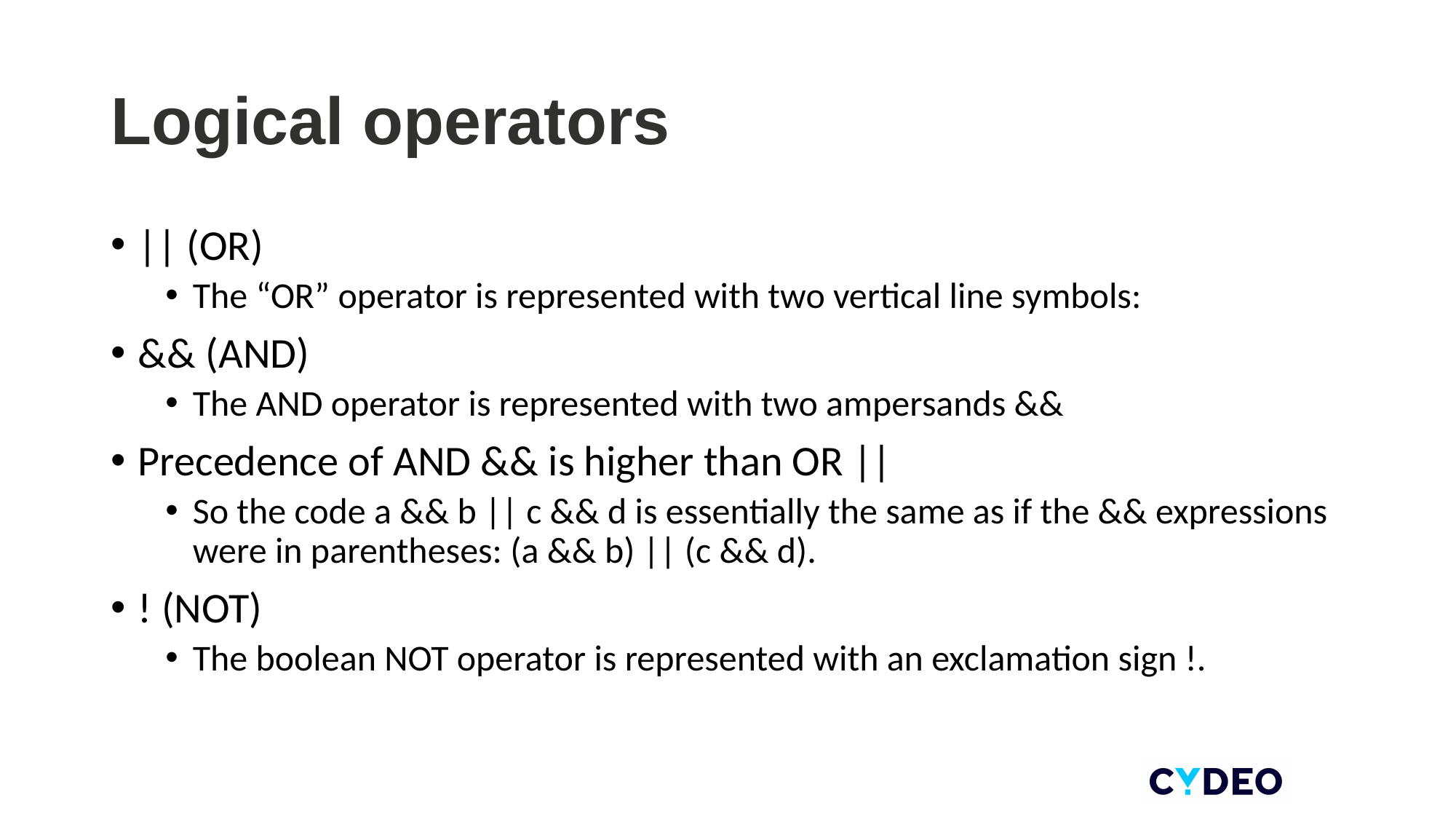

# Logical operators
|| (OR)
The “OR” operator is represented with two vertical line symbols:
&& (AND)
The AND operator is represented with two ampersands &&
Precedence of AND && is higher than OR ||
So the code a && b || c && d is essentially the same as if the && expressions were in parentheses: (a && b) || (c && d).
! (NOT)
The boolean NOT operator is represented with an exclamation sign !.